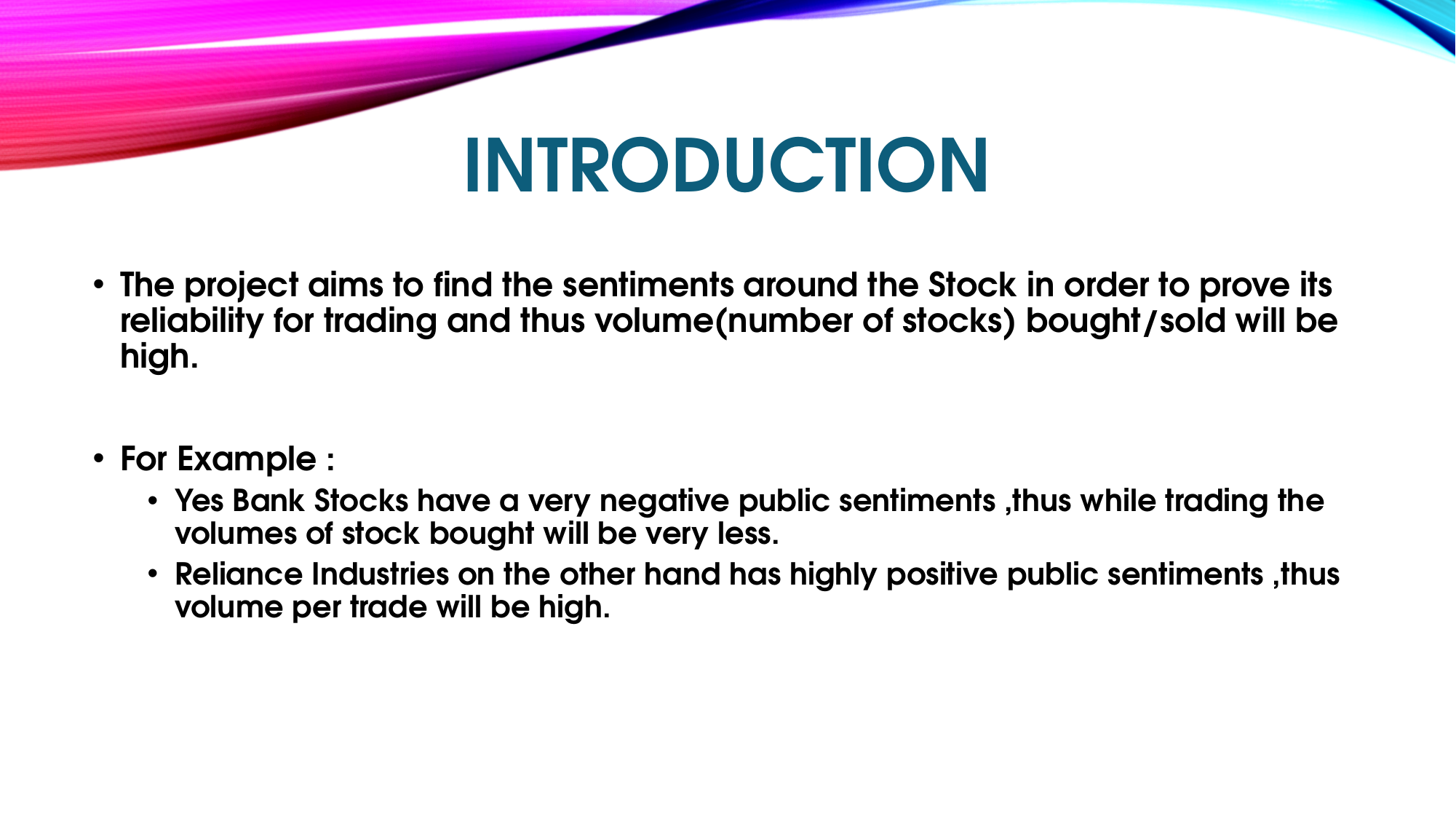

# Introduction
The project aims to find the sentiments around the Stock in order to prove its reliability for trading and thus volume(number of stocks) bought/sold will be high.

For Example :
Yes Bank Stocks have a very negative public sentiments ,thus while trading the volumes of stock bought will be very less.
Reliance Industries on the other hand has highly positive public sentiments ,thus volume per trade will be high.